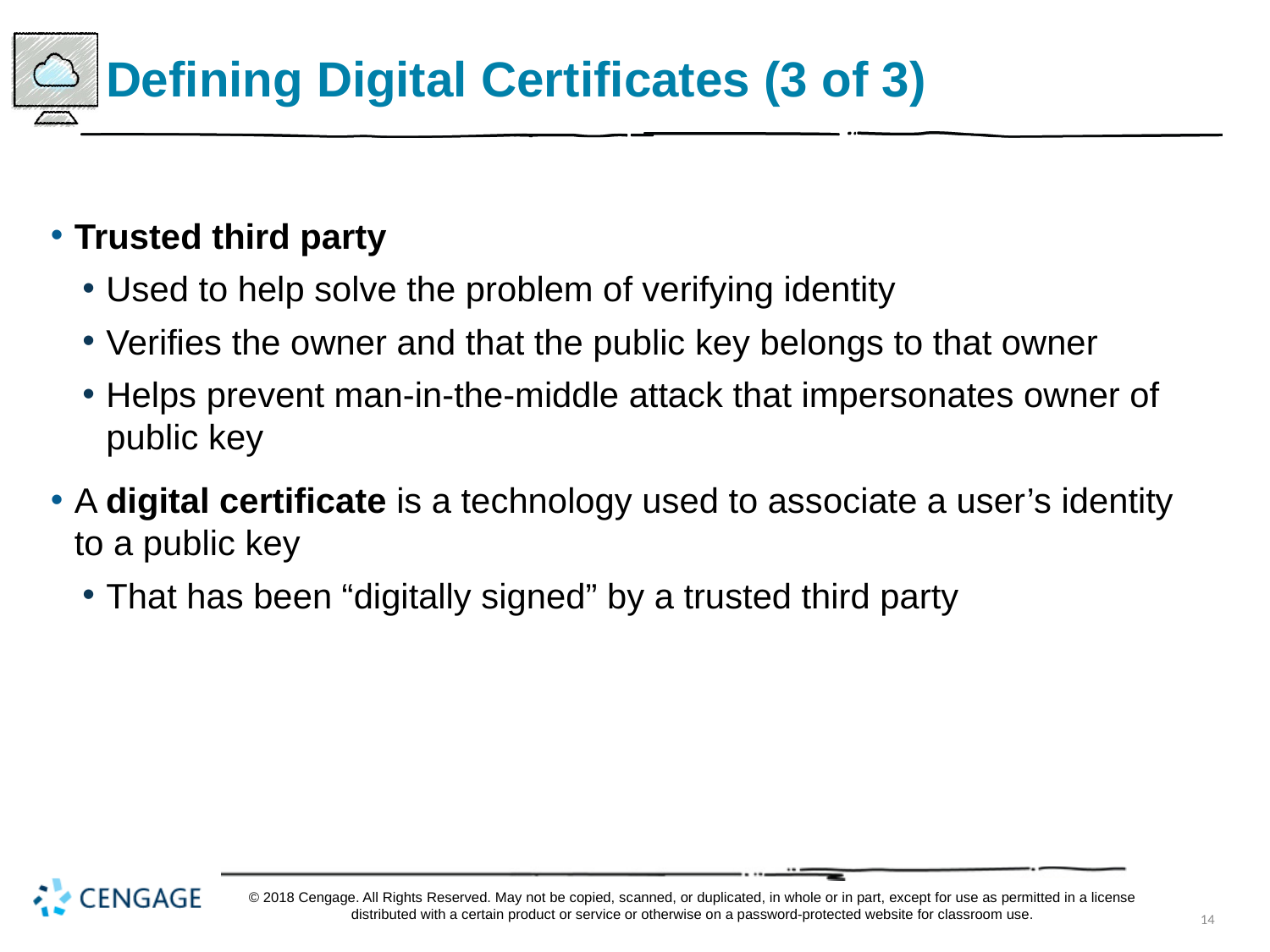

# Defining Digital Certificates (3 of 3)
Trusted third party
Used to help solve the problem of verifying identity
Verifies the owner and that the public key belongs to that owner
Helps prevent man-in-the-middle attack that impersonates owner of public key
A digital certificate is a technology used to associate a user’s identity to a public key
That has been “digitally signed” by a trusted third party
© 2018 Cengage. All Rights Reserved. May not be copied, scanned, or duplicated, in whole or in part, except for use as permitted in a license distributed with a certain product or service or otherwise on a password-protected website for classroom use.